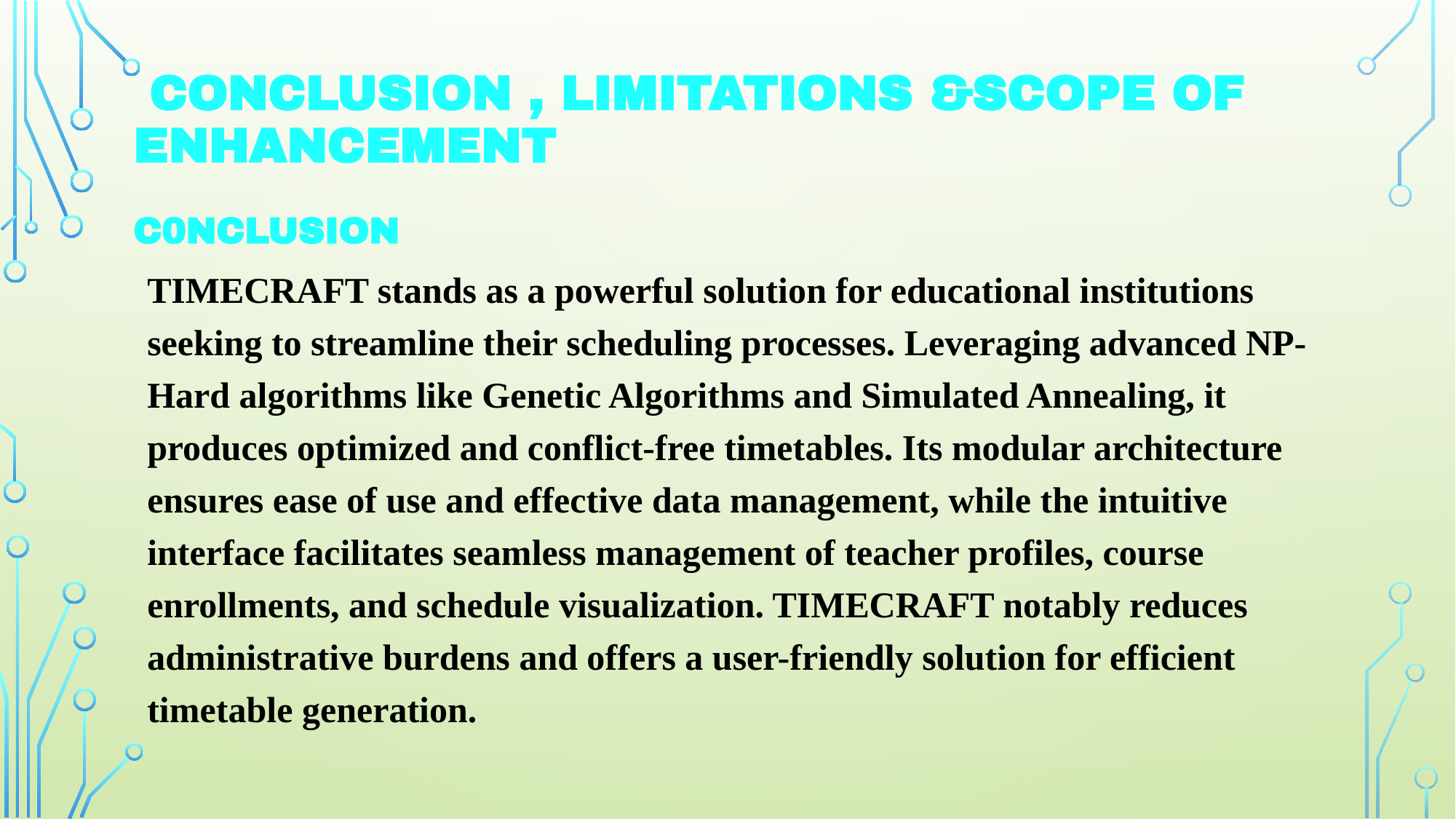

# Conclusion , Limitations &Scope of Enhancement c0nclusion
TIMECRAFT stands as a powerful solution for educational institutions seeking to streamline their scheduling processes. Leveraging advanced NP-Hard algorithms like Genetic Algorithms and Simulated Annealing, it produces optimized and conflict-free timetables. Its modular architecture ensures ease of use and effective data management, while the intuitive interface facilitates seamless management of teacher profiles, course enrollments, and schedule visualization. TIMECRAFT notably reduces administrative burdens and offers a user-friendly solution for efficient timetable generation.